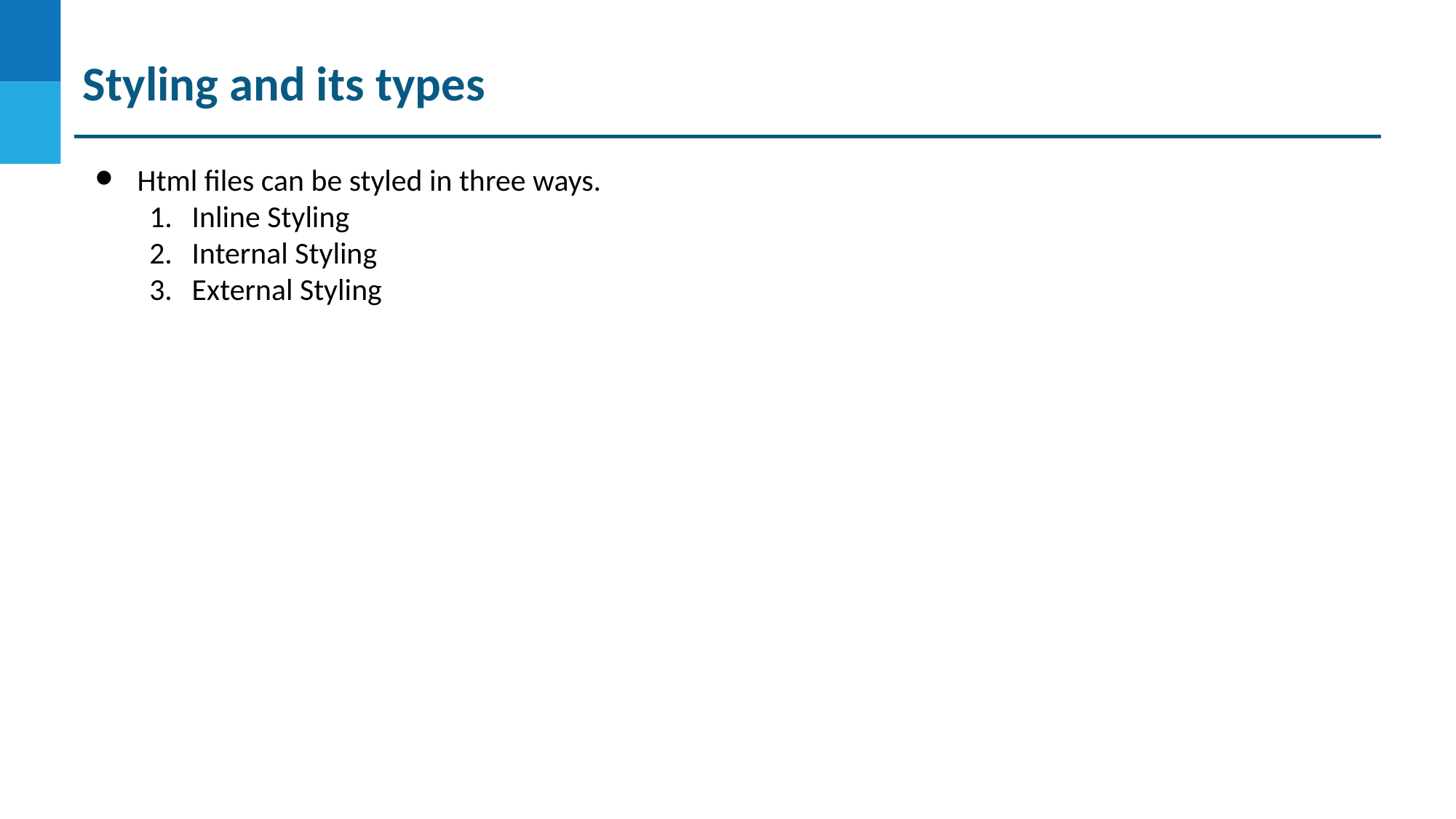

Styling and its types
Html files can be styled in three ways.
Inline Styling
Internal Styling
External Styling